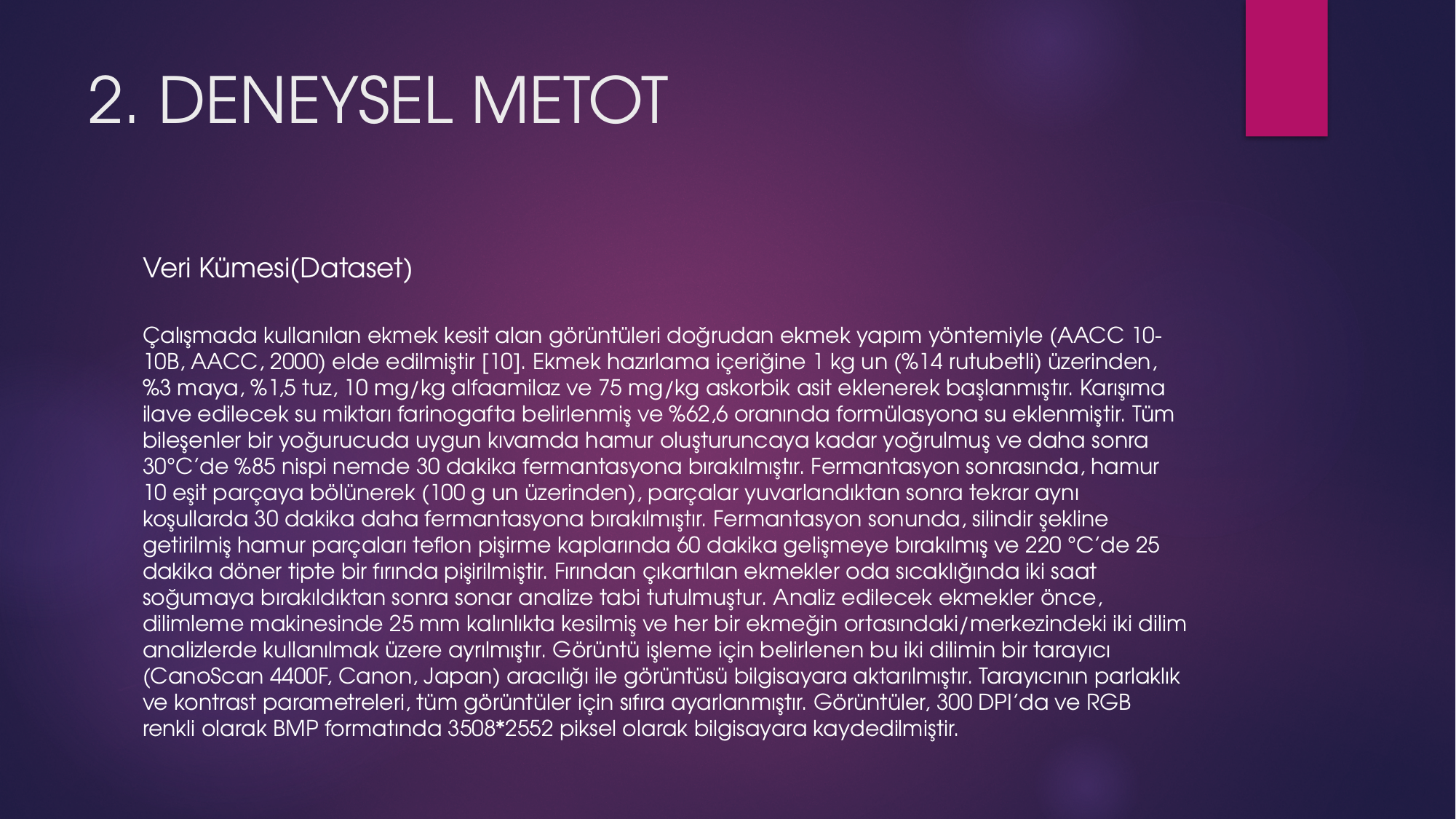

# 2. DENEYSEL METOT
Veri Kümesi(Dataset)

Çalışmada kullanılan ekmek kesit alan görüntüleri doğrudan ekmek yapım yöntemiyle (AACC 10-10B, AACC, 2000) elde edilmiştir [10]. Ekmek hazırlama içeriğine 1 kg un (%14 rutubetli) üzerinden, %3 maya, %1,5 tuz, 10 mg/kg alfaamilaz ve 75 mg/kg askorbik asit eklenerek başlanmıştır. Karışıma ilave edilecek su miktarı farinogafta belirlenmiş ve %62,6 oranında formülasyona su eklenmiştir. Tüm bileşenler bir yoğurucuda uygun kıvamda hamur oluşturuncaya kadar yoğrulmuş ve daha sonra 30°C’de %85 nispi nemde 30 dakika fermantasyona bırakılmıştır. Fermantasyon sonrasında, hamur 10 eşit parçaya bölünerek (100 g un üzerinden), parçalar yuvarlandıktan sonra tekrar aynı koşullarda 30 dakika daha fermantasyona bırakılmıştır. Fermantasyon sonunda, silindir şekline getirilmiş hamur parçaları teflon pişirme kaplarında 60 dakika gelişmeye bırakılmış ve 220 °C’de 25 dakika döner tipte bir fırında pişirilmiştir. Fırından çıkartılan ekmekler oda sıcaklığında iki saat soğumaya bırakıldıktan sonra sonar analize tabi tutulmuştur. Analiz edilecek ekmekler önce, dilimleme makinesinde 25 mm kalınlıkta kesilmiş ve her bir ekmeğin ortasındaki/merkezindeki iki dilim analizlerde kullanılmak üzere ayrılmıştır. Görüntü işleme için belirlenen bu iki dilimin bir tarayıcı (CanoScan 4400F, Canon, Japan) aracılığı ile görüntüsü bilgisayara aktarılmıştır. Tarayıcının parlaklık ve kontrast parametreleri, tüm görüntüler için sıfıra ayarlanmıştır. Görüntüler, 300 DPI’da ve RGB renkli olarak BMP formatında 3508*2552 piksel olarak bilgisayara kaydedilmiştir.